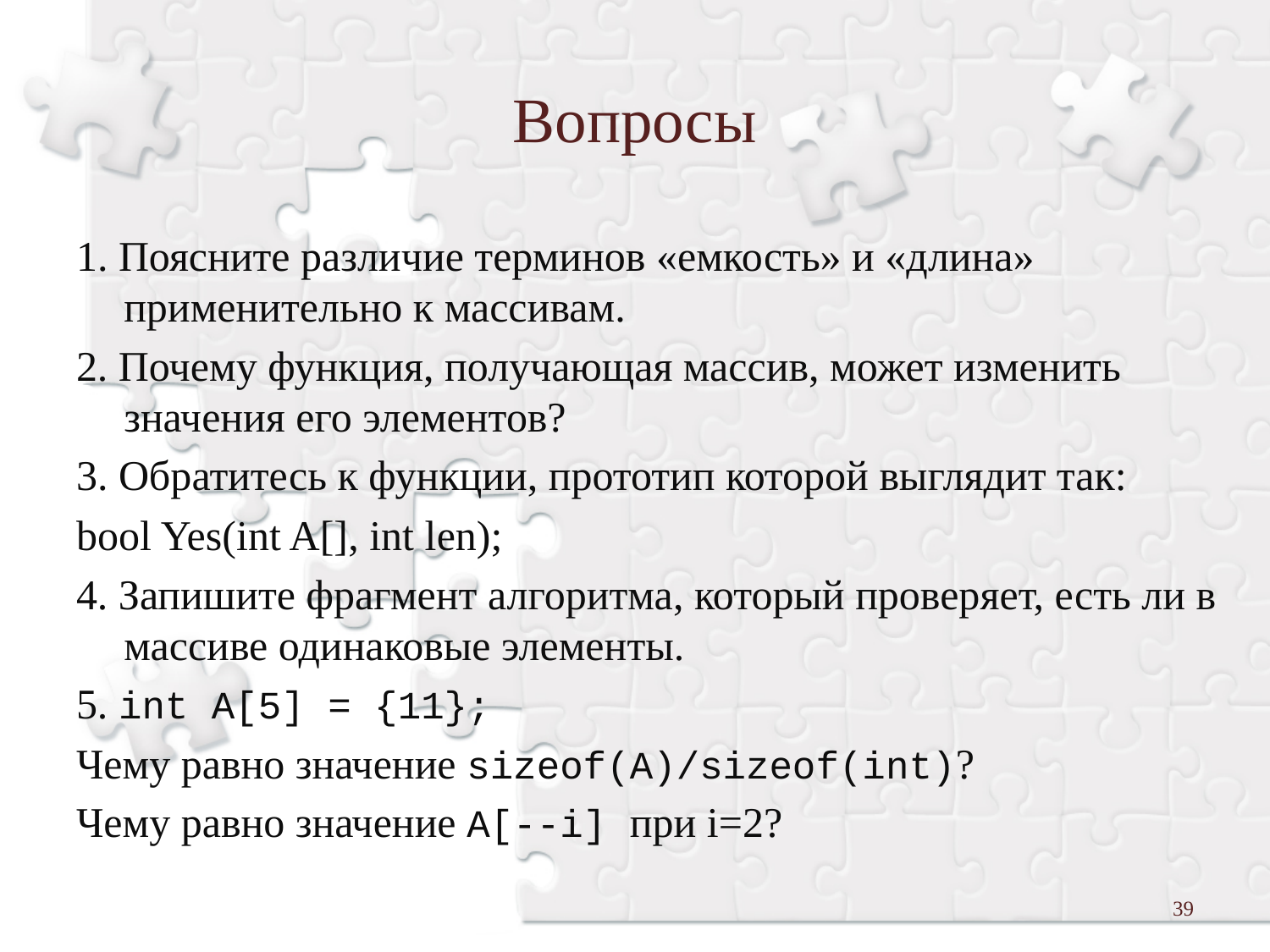

# Вопросы
1. Поясните различие терминов «емкость» и «длина» применительно к массивам.
2. Почему функция, получающая массив, может изменить значения его элементов?
3. Обратитесь к функции, прототип которой выглядит так:
bool Yes(int A[], int len);
4. Запишите фрагмент алгоритма, который проверяет, есть ли в массиве одинаковые элементы.
5. int A[5] = {11};
Чему равно значение sizeof(A)/sizeof(int)?
Чему равно значение A[--i] при i=2?

39